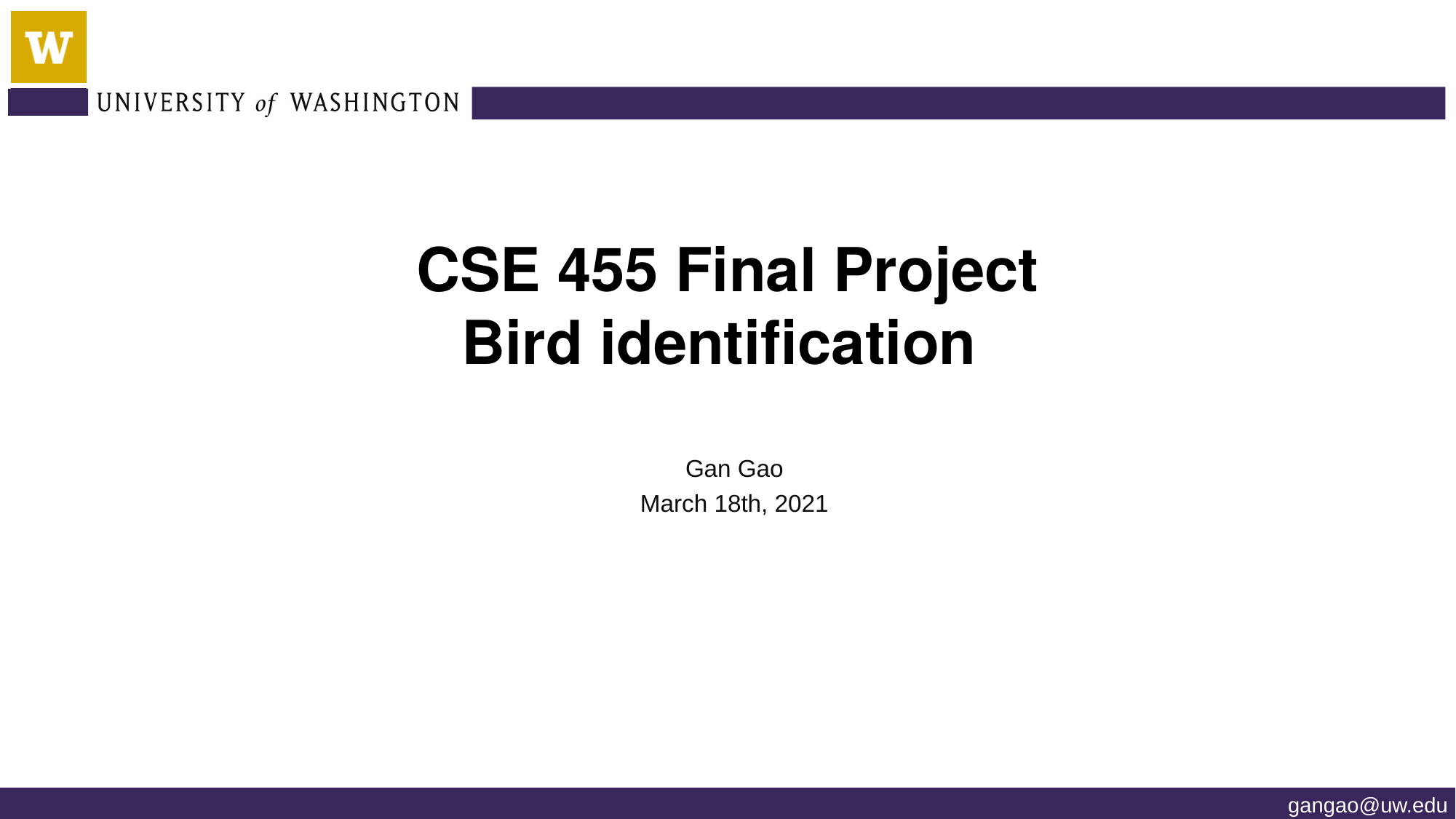

CSE 455 Final Project
Bird identification
Gan Gao
March 18th, 2021
gangao@uw.edu